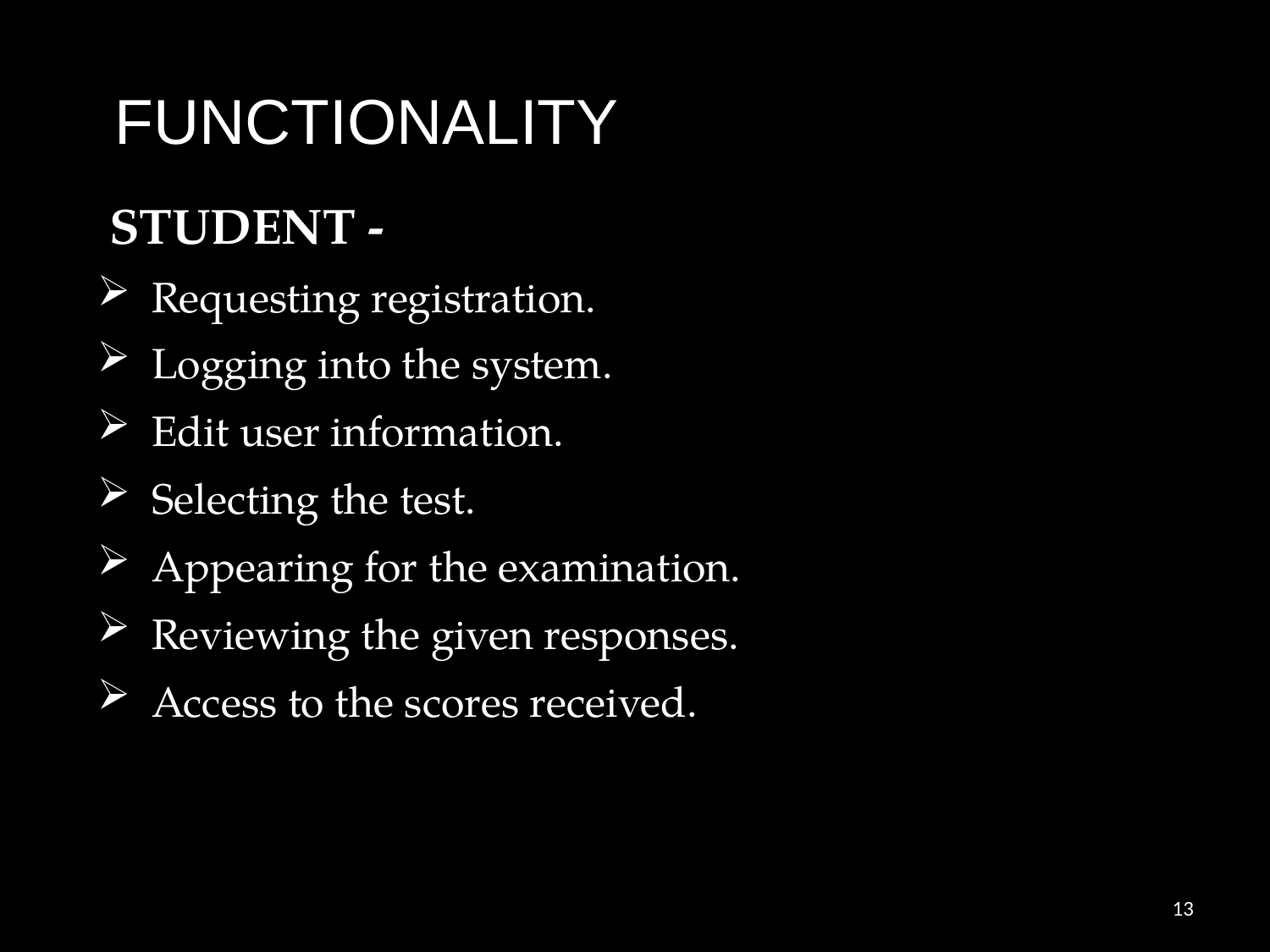

FUNCTIONALITY

 STUDENT -

  Requesting registration.

  Logging into the system.

  Edit user information.

  Selecting the test.

  Appearing for the examination.

  Reviewing the given responses.

  Access to the scores received.
13